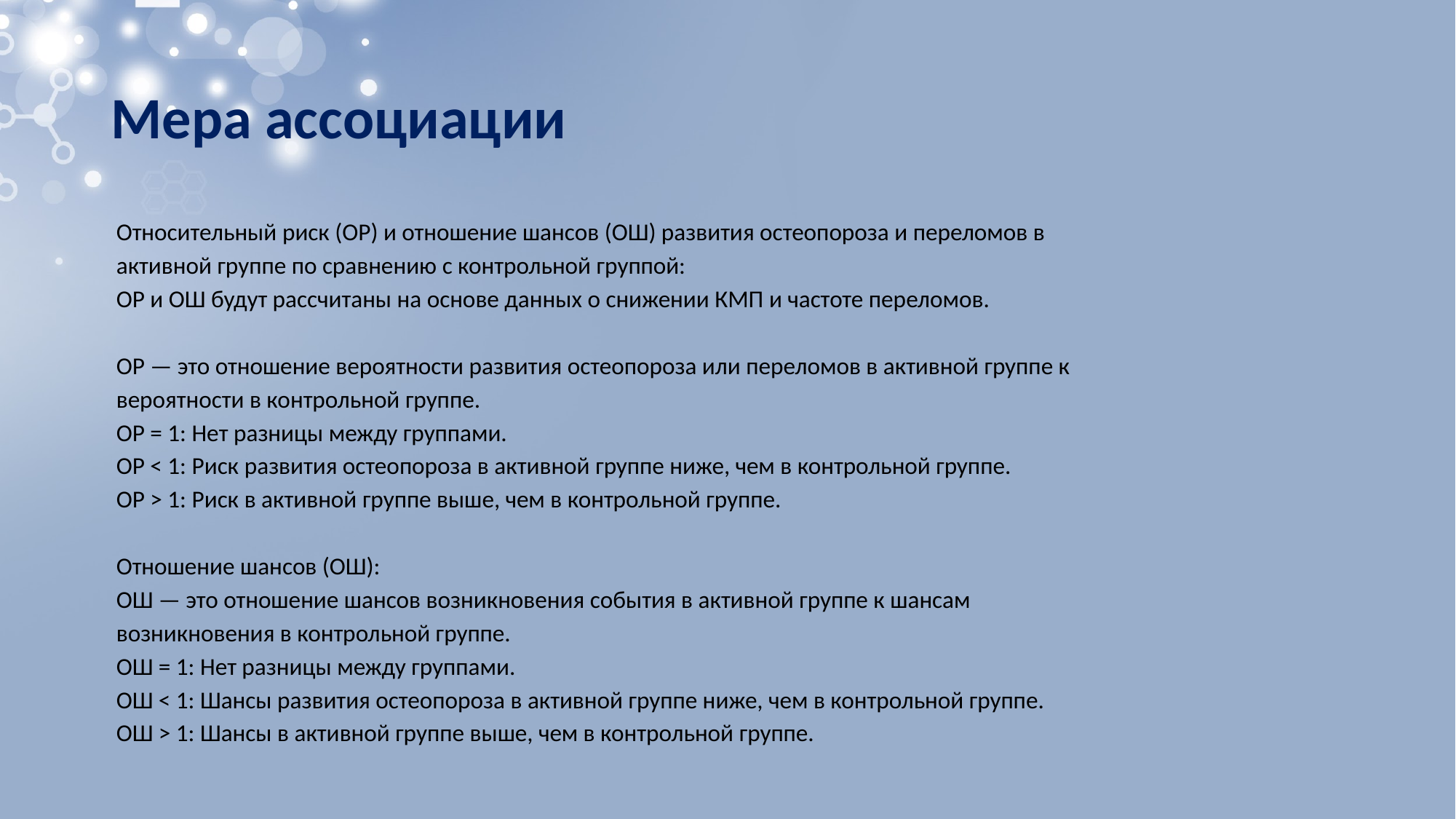

# Мера ассоциации
Относительный риск (ОР) и отношение шансов (ОШ) развития остеопороза и переломов в активной группе по сравнению с контрольной группой:
ОР и ОШ будут рассчитаны на основе данных о снижении КМП и частоте переломов.

ОР — это отношение вероятности развития остеопороза или переломов в активной группе к вероятности в контрольной группе.
ОР = 1: Нет разницы между группами.
ОР < 1: Риск развития остеопороза в активной группе ниже, чем в контрольной группе.
ОР > 1: Риск в активной группе выше, чем в контрольной группе.

Отношение шансов (ОШ):
ОШ — это отношение шансов возникновения события в активной группе к шансам возникновения в контрольной группе.
ОШ = 1: Нет разницы между группами.
ОШ < 1: Шансы развития остеопороза в активной группе ниже, чем в контрольной группе.
ОШ > 1: Шансы в активной группе выше, чем в контрольной группе.